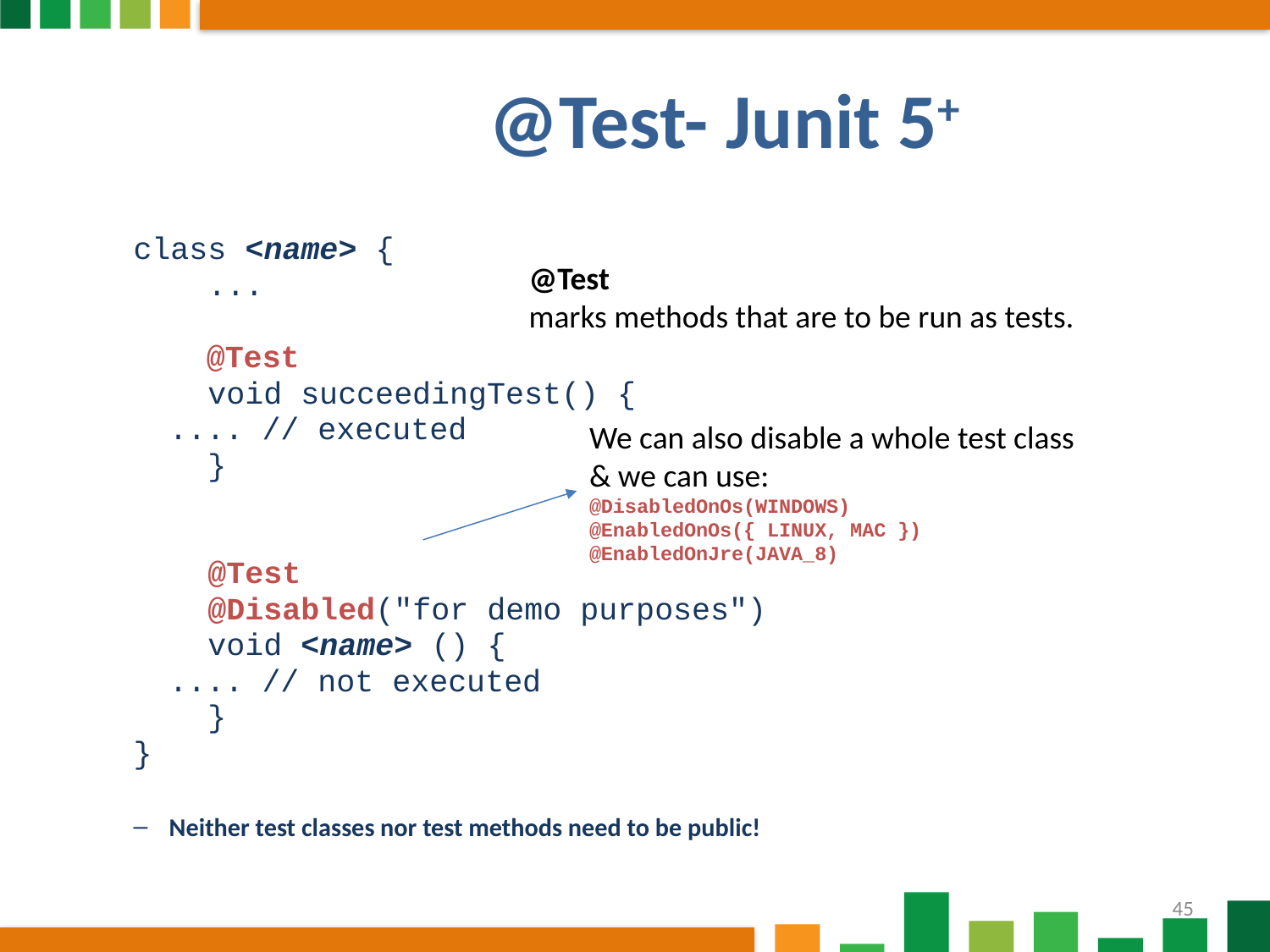

# @Test- Junit 5+
class <name> {
    ...

	  @Test
    void succeedingTest() {
		.... // executed
    }

    @Test
    @Disabled("for demo purposes")
    void <name> () {
 		.... // not executed
    }
}

Neither test classes nor test methods need to be public!
@Test
marks methods that are to be run as tests.
We can also disable a whole test class
& we can use:
@DisabledOnOs(WINDOWS)
@EnabledOnOs({ LINUX, MAC })
@EnabledOnJre(JAVA_8)
45